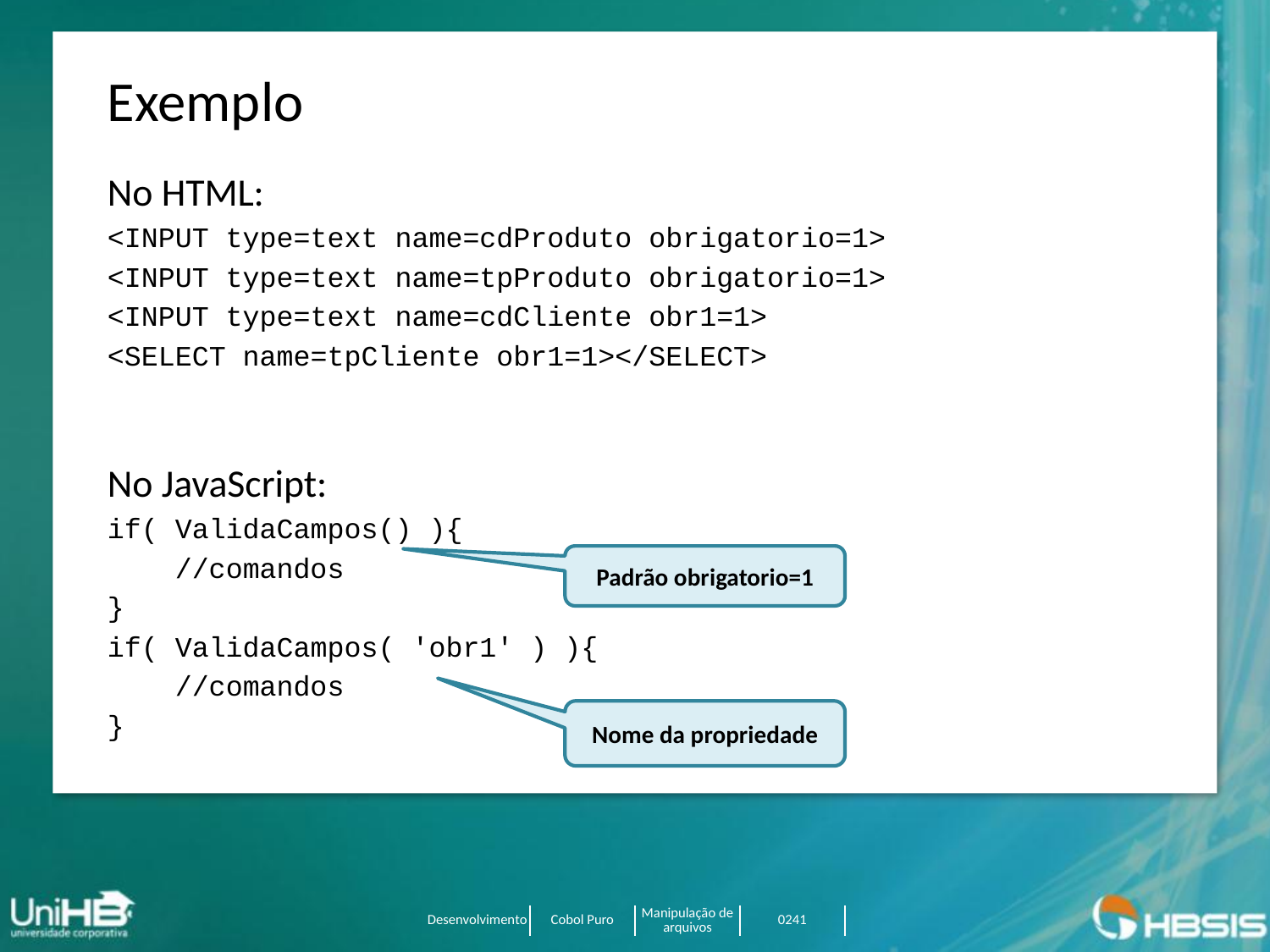

Exemplo
No HTML:
<INPUT type=text name=cdProduto obrigatorio=1>
<INPUT type=text name=tpProduto obrigatorio=1>
<INPUT type=text name=cdCliente obr1=1>
<SELECT name=tpCliente obr1=1></SELECT>

No JavaScript:
if( ValidaCampos() ){
    //comandos
}
if( ValidaCampos( 'obr1' ) ){
    //comandos
}

Padrão obrigatorio=1
Nome da propriedade